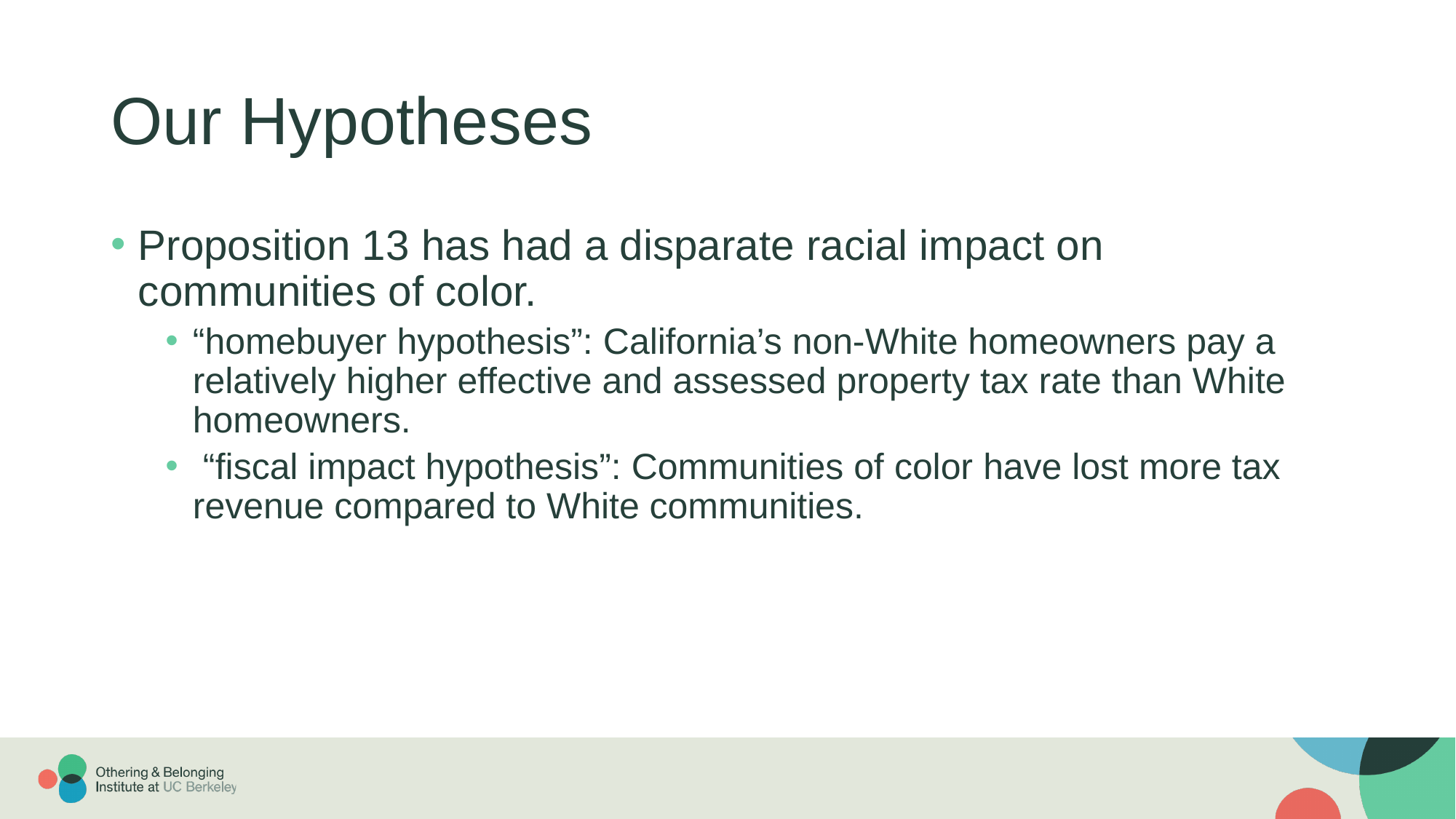

# Our Hypotheses
Proposition 13 has had a disparate racial impact on communities of color.
“homebuyer hypothesis”: California’s non-White homeowners pay a relatively higher effective and assessed property tax rate than White homeowners.
 “fiscal impact hypothesis”: Communities of color have lost more tax revenue compared to White communities.